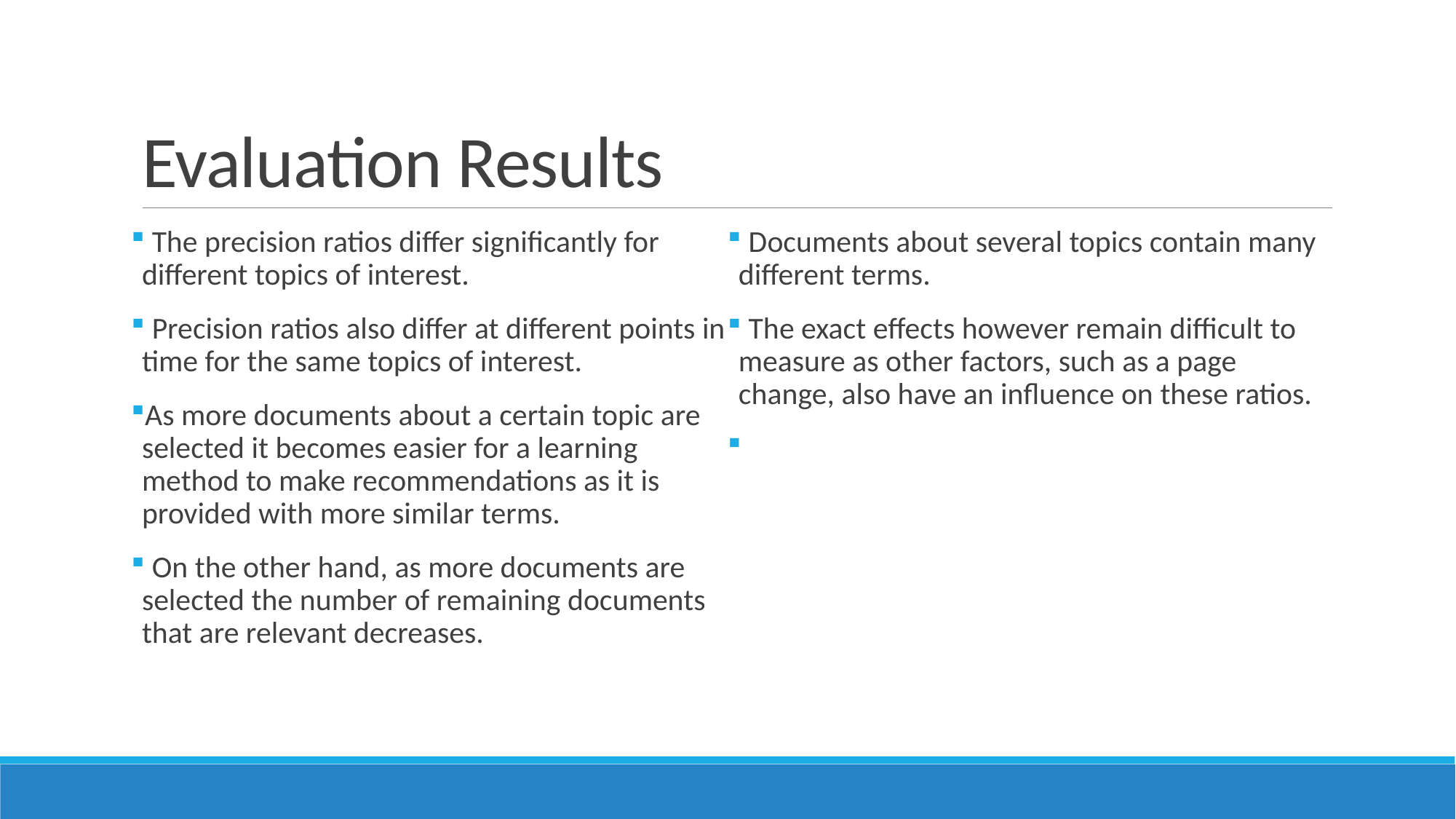

# Evaluation Results
 The precision ratios differ significantly for different topics of interest.
 Precision ratios also differ at different points in time for the same topics of interest.
As more documents about a certain topic are selected it becomes easier for a learning method to make recommendations as it is provided with more similar terms.
 On the other hand, as more documents are selected the number of remaining documents that are relevant decreases.
 Documents about several topics contain many different terms.
 The exact effects however remain difficult to measure as other factors, such as a page change, also have an influence on these ratios.